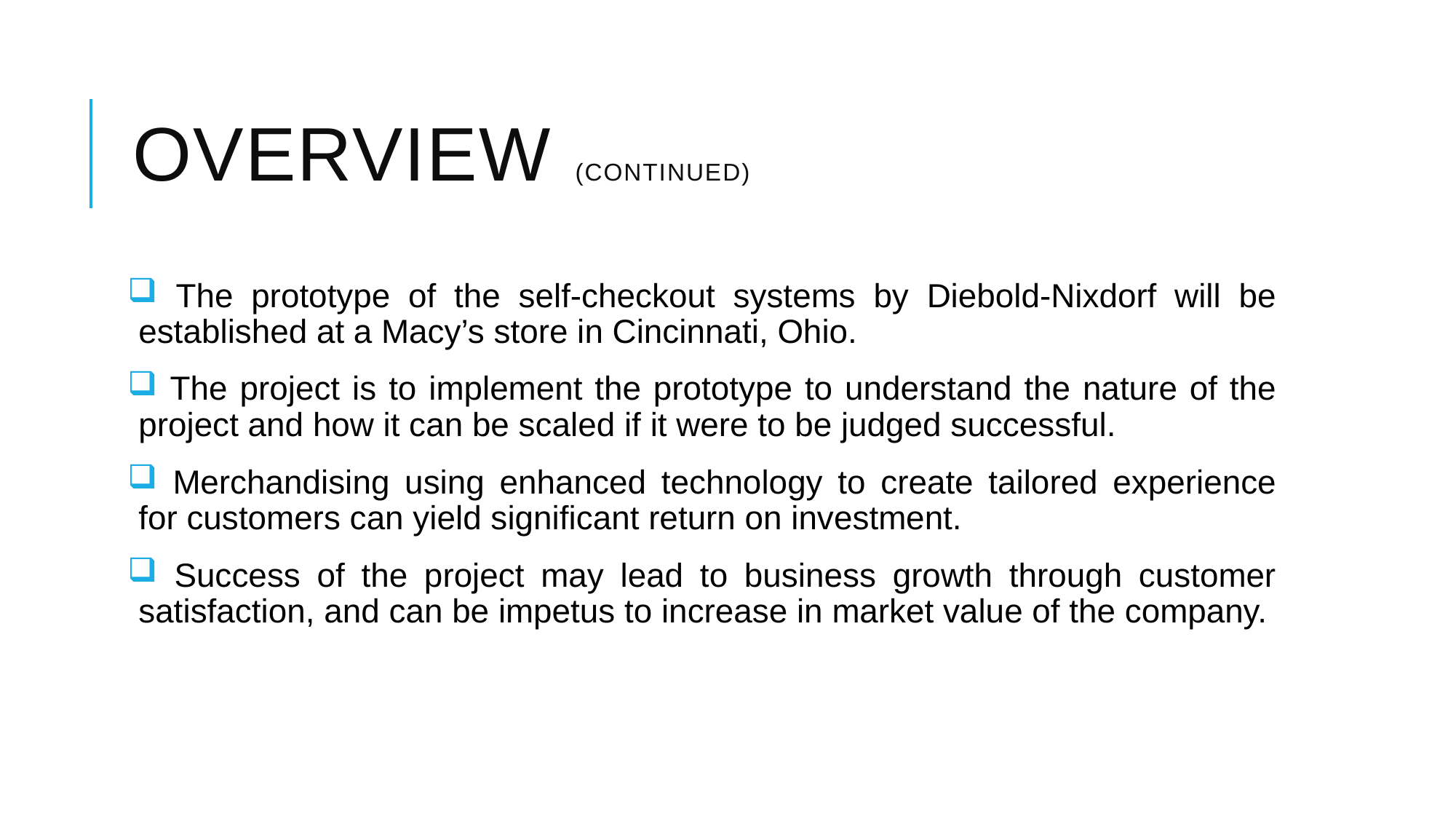

# Overview (Continued)
 The prototype of the self-checkout systems by Diebold-Nixdorf will be established at a Macy’s store in Cincinnati, Ohio.
 The project is to implement the prototype to understand the nature of the project and how it can be scaled if it were to be judged successful.
 Merchandising using enhanced technology to create tailored experience for customers can yield significant return on investment.
 Success of the project may lead to business growth through customer satisfaction, and can be impetus to increase in market value of the company.